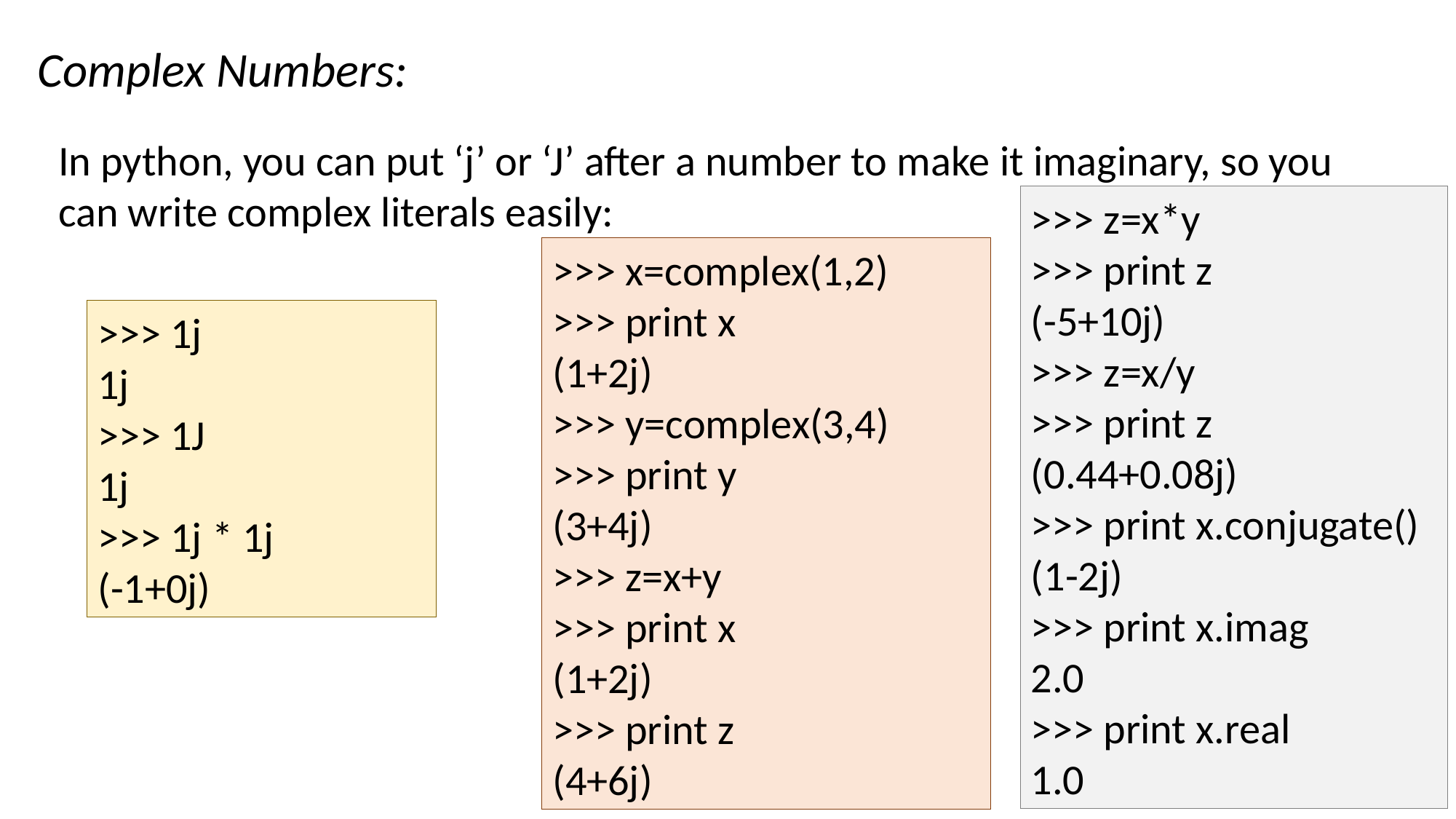

Complex Numbers:
In python, you can put ‘j’ or ‘J’ after a number to make it imaginary, so you can write complex literals easily:

>>> z=x*y
>>> print z
(-5+10j)
>>> z=x/y
>>> print z
(0.44+0.08j)
>>> print x.conjugate()
(1-2j)
>>> print x.imag
2.0
>>> print x.real
1.0
>>> x=complex(1,2)
>>> print x
(1+2j)
>>> y=complex(3,4)
>>> print y
(3+4j)
>>> z=x+y
>>> print x
(1+2j)
>>> print z
(4+6j)
>>> 1j
1j
>>> 1J
1j
>>> 1j * 1j
(-1+0j)